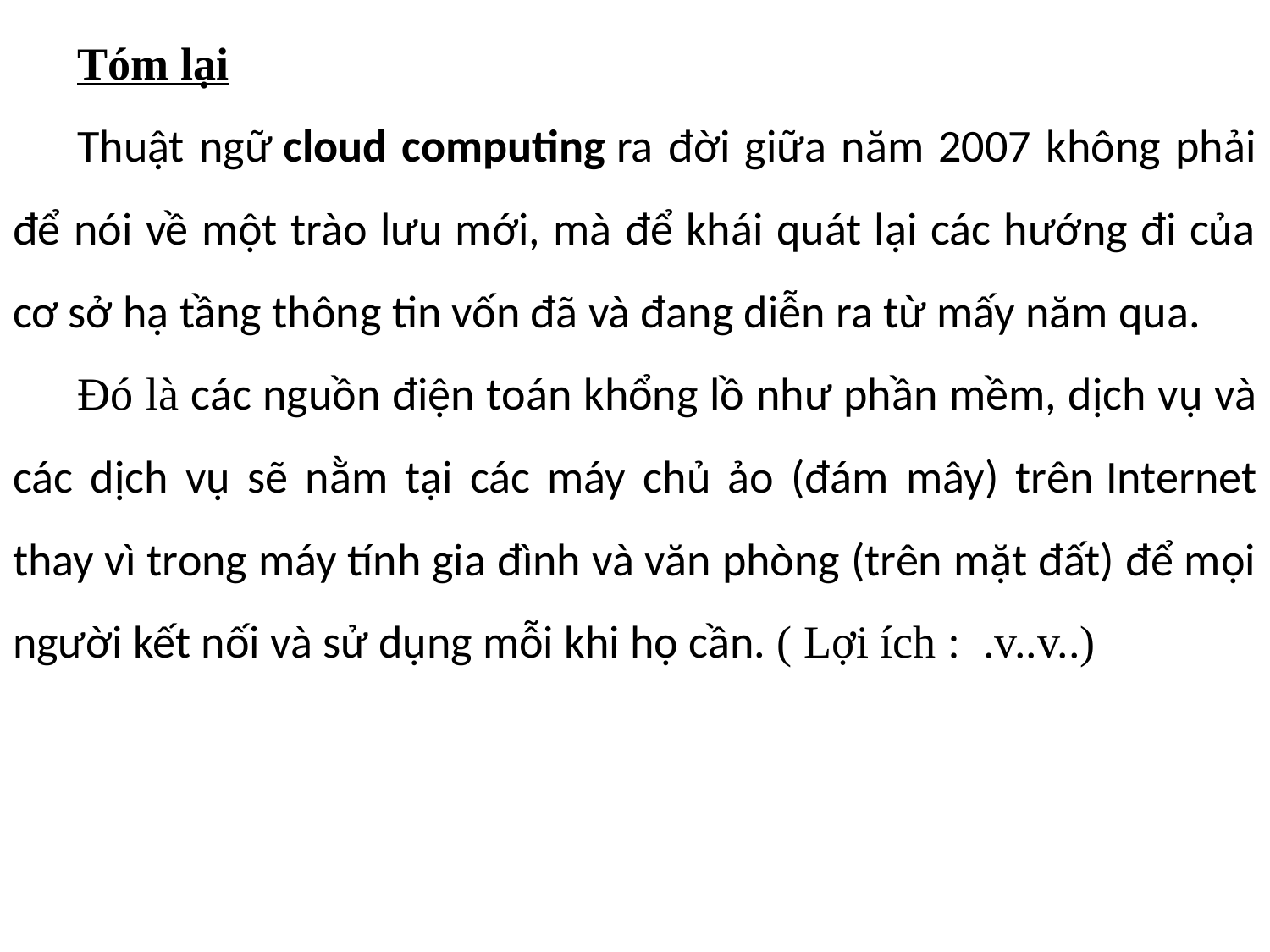

Tóm lại
Thuật ngữ cloud computing ra đời giữa năm 2007 không phải để nói về một trào lưu mới, mà để khái quát lại các hướng đi của cơ sở hạ tầng thông tin vốn đã và đang diễn ra từ mấy năm qua.
Đó là các nguồn điện toán khổng lồ như phần mềm, dịch vụ và các dịch vụ sẽ nằm tại các máy chủ ảo (đám mây) trên Internet thay vì trong máy tính gia đình và văn phòng (trên mặt đất) để mọi người kết nối và sử dụng mỗi khi họ cần. ( Lợi ích :  .v..v..)